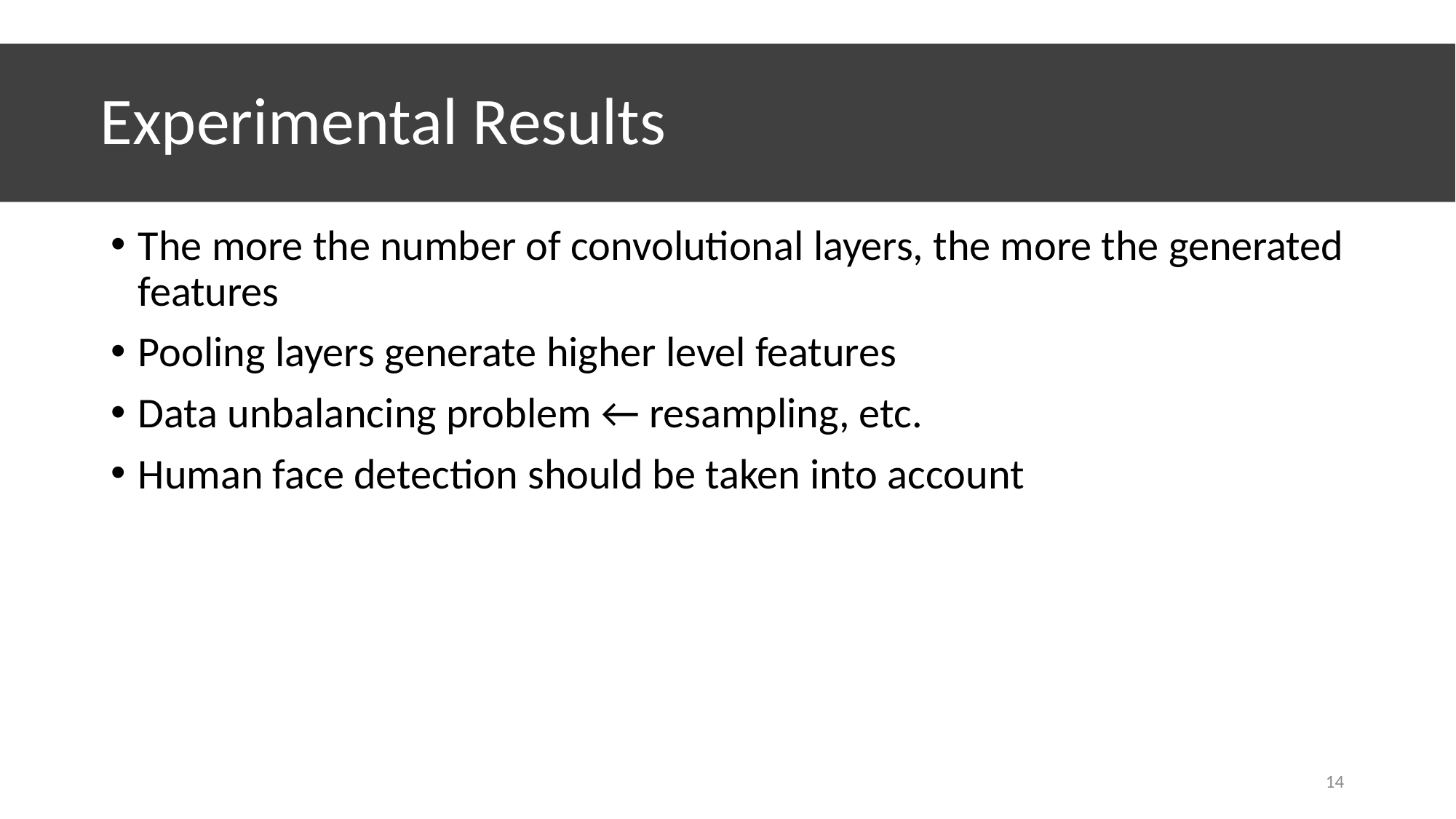

# Experimental Results
The more the number of convolutional layers, the more the generated features
Pooling layers generate higher level features
Data unbalancing problem ← resampling, etc.
Human face detection should be taken into account
14